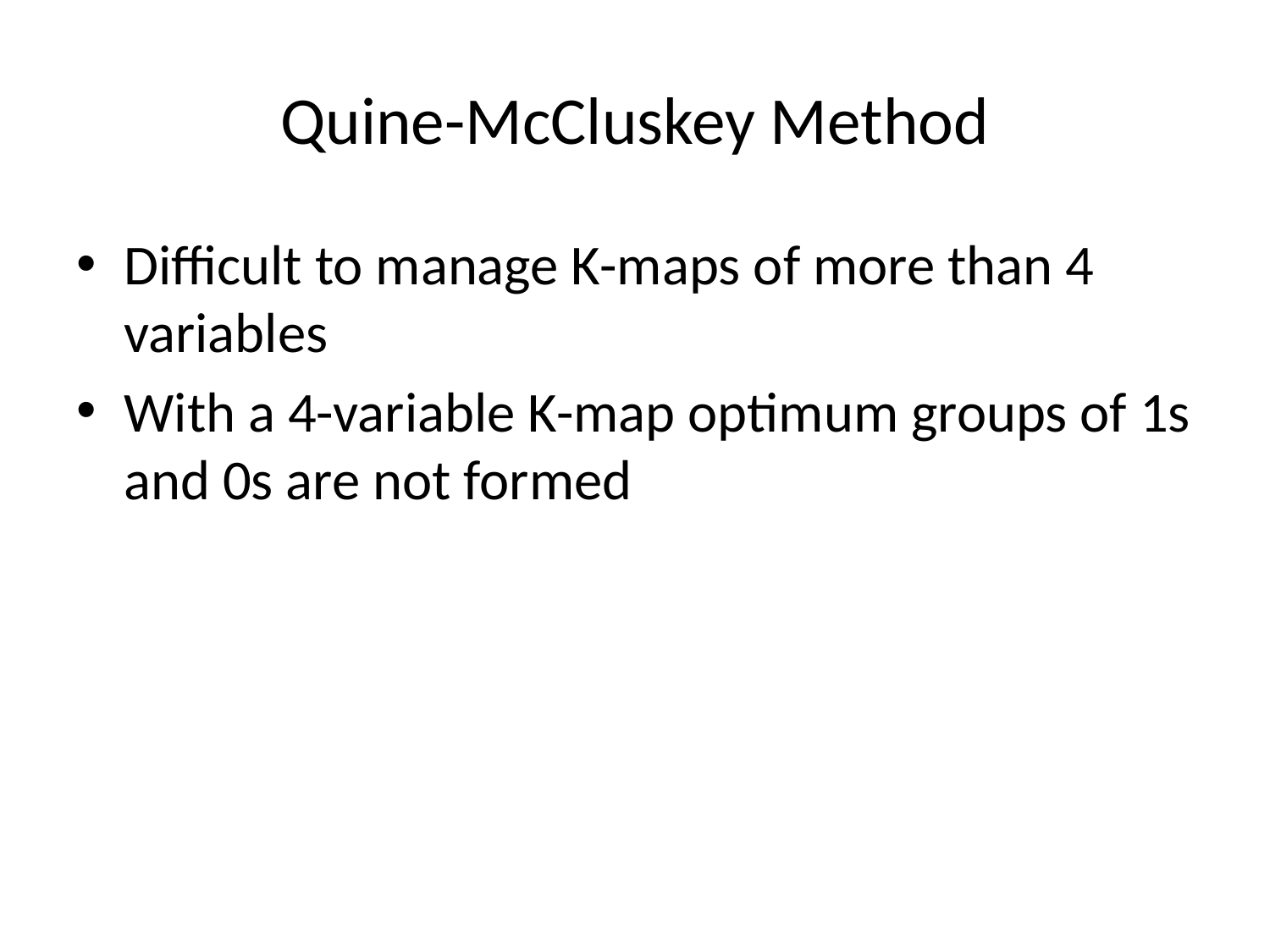

# Quine-McCluskey Method
Difficult to manage K-maps of more than 4 variables
With a 4-variable K-map optimum groups of 1s and 0s are not formed